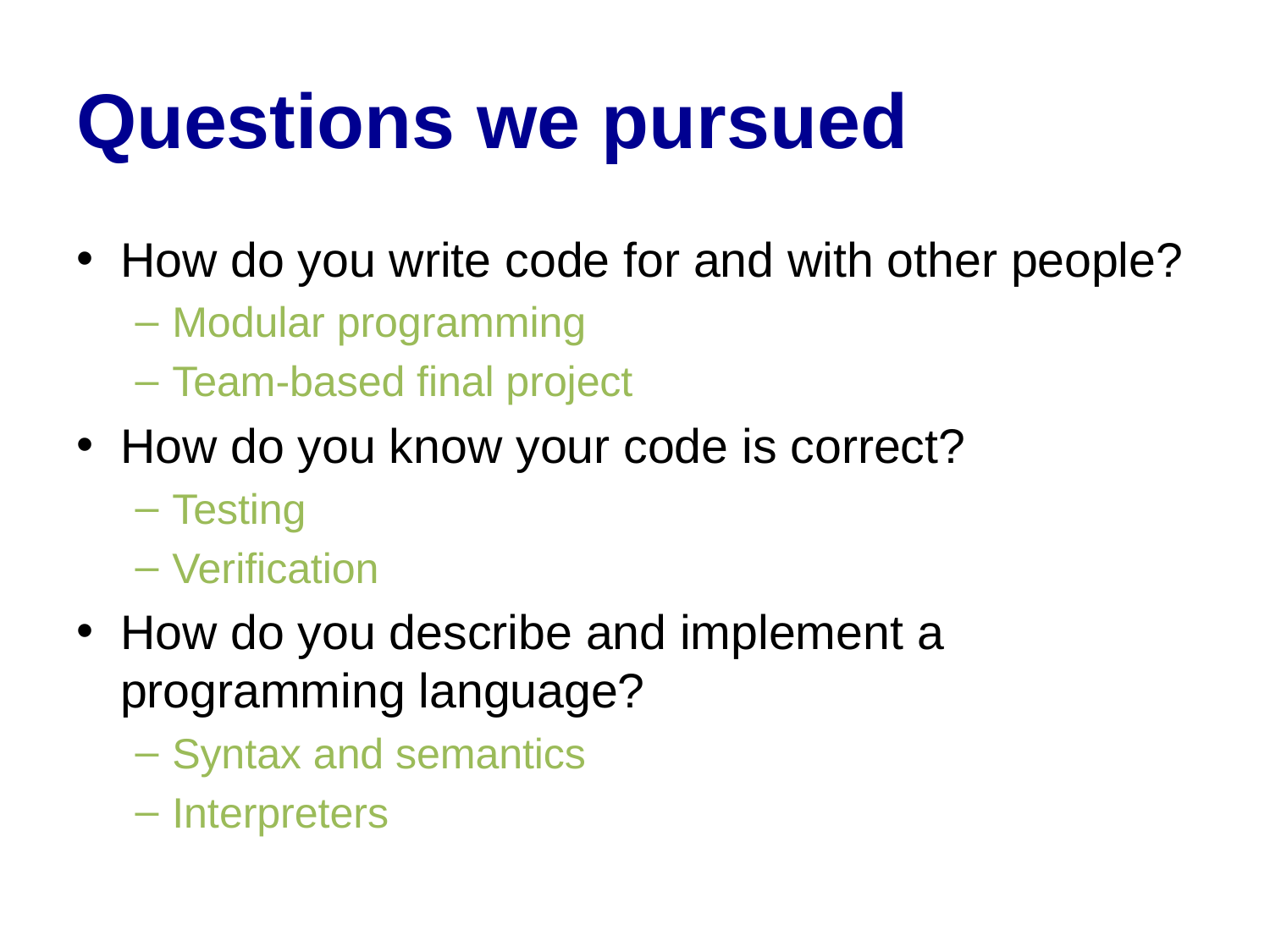

# Questions we pursued
How do you write code for and with other people?
Modular programming
Team-based final project
How do you know your code is correct?
Testing
Verification
How do you describe and implement a programming language?
Syntax and semantics
Interpreters